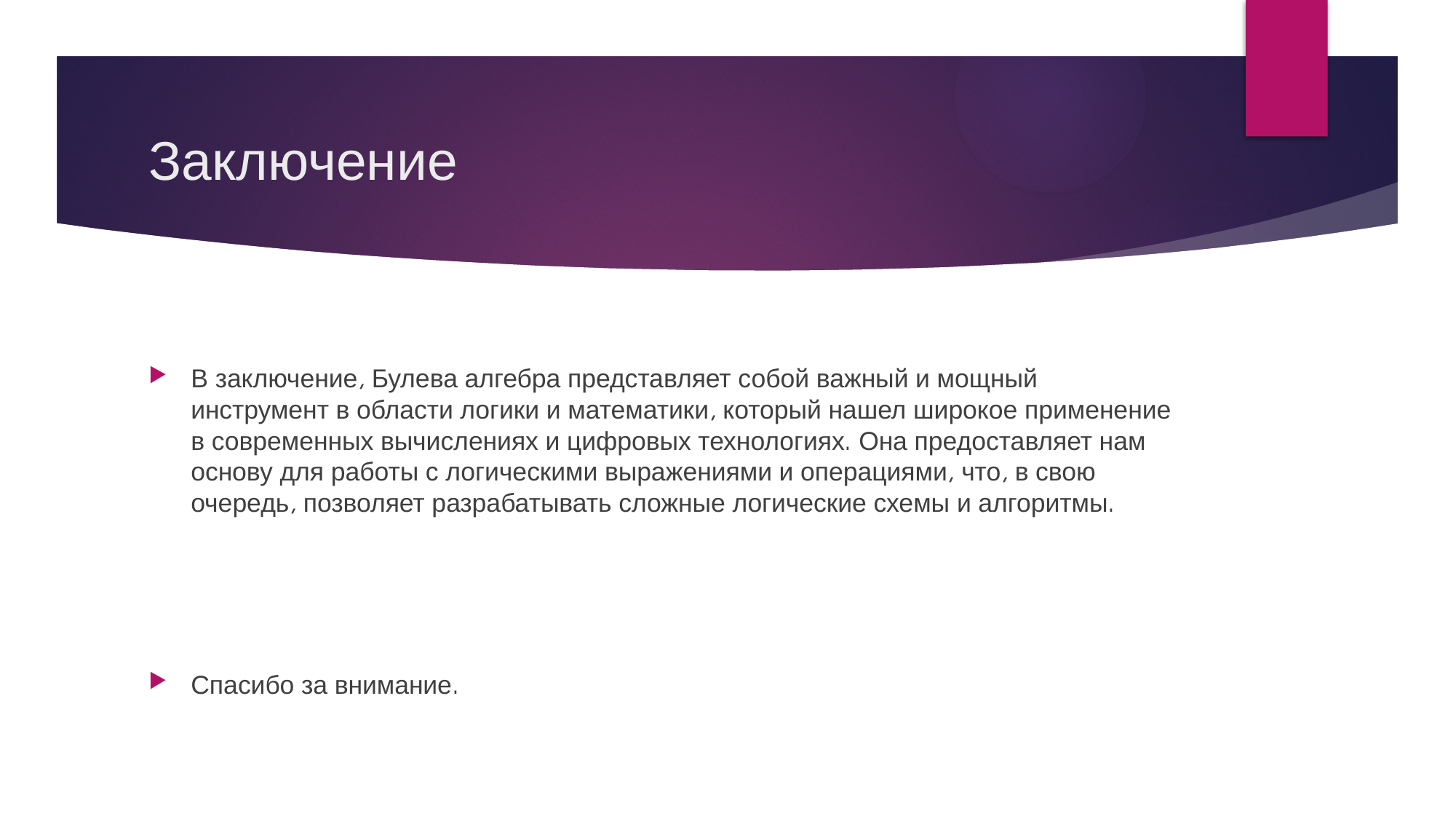

# Заключение

В заключение, Булева алгебра представляет собой важный и мощный инструмент в области логики и математики, который нашел широкое применение в современных вычислениях и цифровых технологиях. Она предоставляет нам основу для работы с логическими выражениями и операциями, что, в свою очередь, позволяет разрабатывать сложные логические схемы и алгоритмы.

Спасибо за внимание.